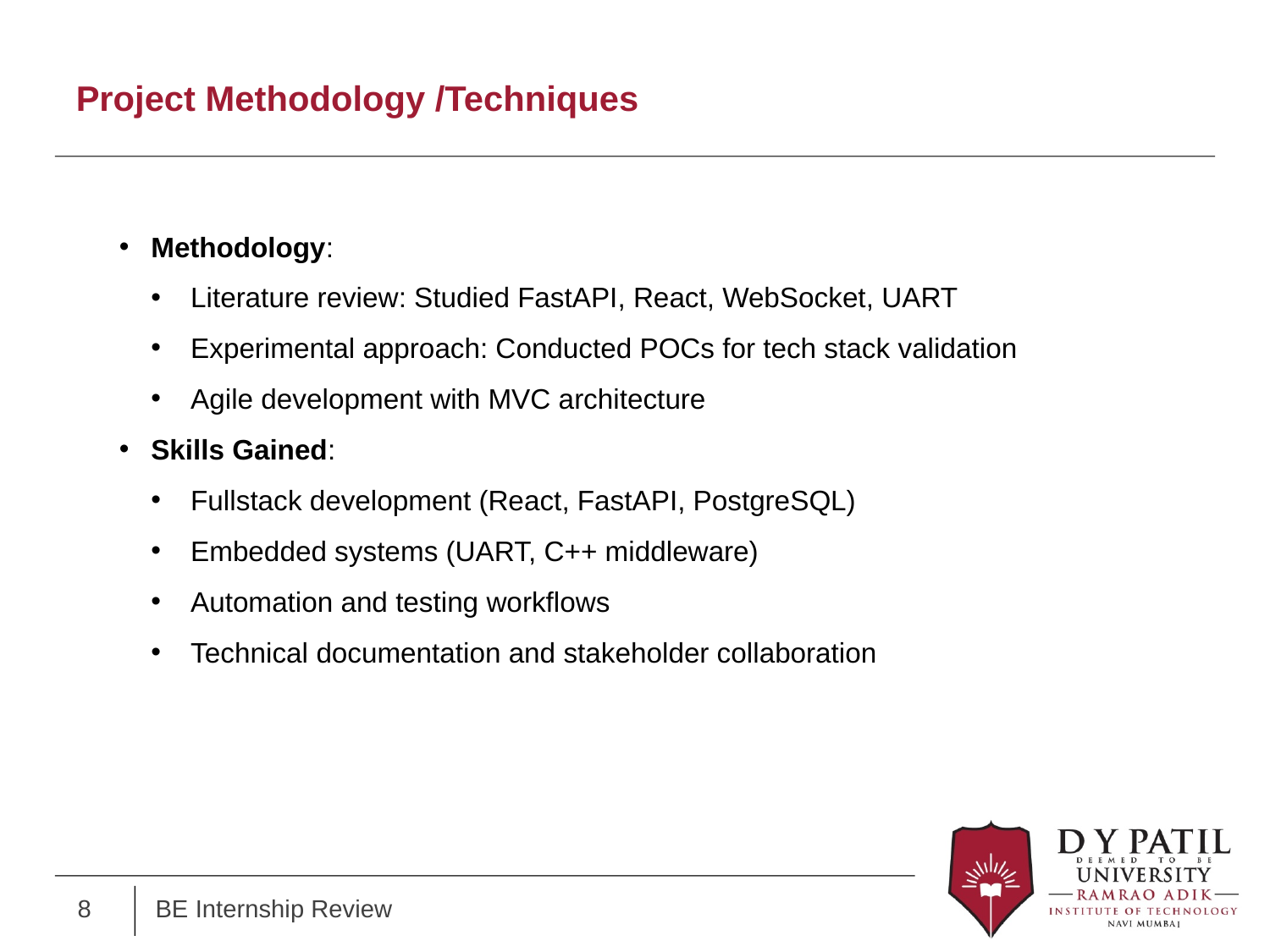

Project Methodology /Techniques
Methodology:
Literature review: Studied FastAPI, React, WebSocket, UART
Experimental approach: Conducted POCs for tech stack validation
Agile development with MVC architecture
Skills Gained:
Fullstack development (React, FastAPI, PostgreSQL)
Embedded systems (UART, C++ middleware)
Automation and testing workflows
Technical documentation and stakeholder collaboration
8
BE Internship Review